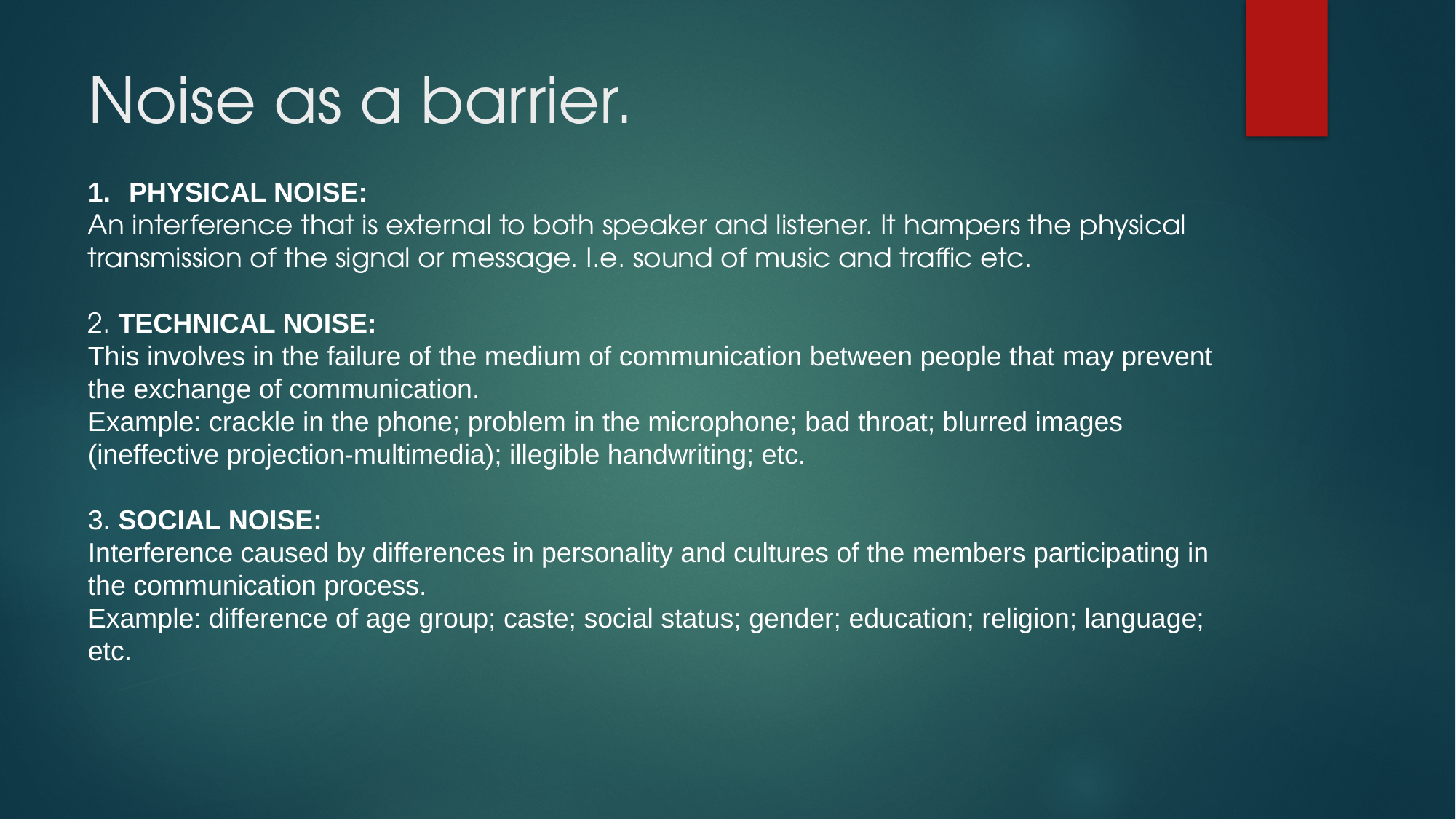

# Noise as a barrier.
PHYSICAL NOISE:
An interference that is external to both speaker and listener. It hampers the physical transmission of the signal or message. I.e. sound of music and traffic etc.

2. TECHNICAL NOISE:
This involves in the failure of the medium of communication between people that may prevent the exchange of communication.
Example: crackle in the phone; problem in the microphone; bad throat; blurred images (ineffective projection-multimedia); illegible handwriting; etc.

3. SOCIAL NOISE:
Interference caused by differences in personality and cultures of the members participating in the communication process.
Example: difference of age group; caste; social status; gender; education; religion; language; etc.